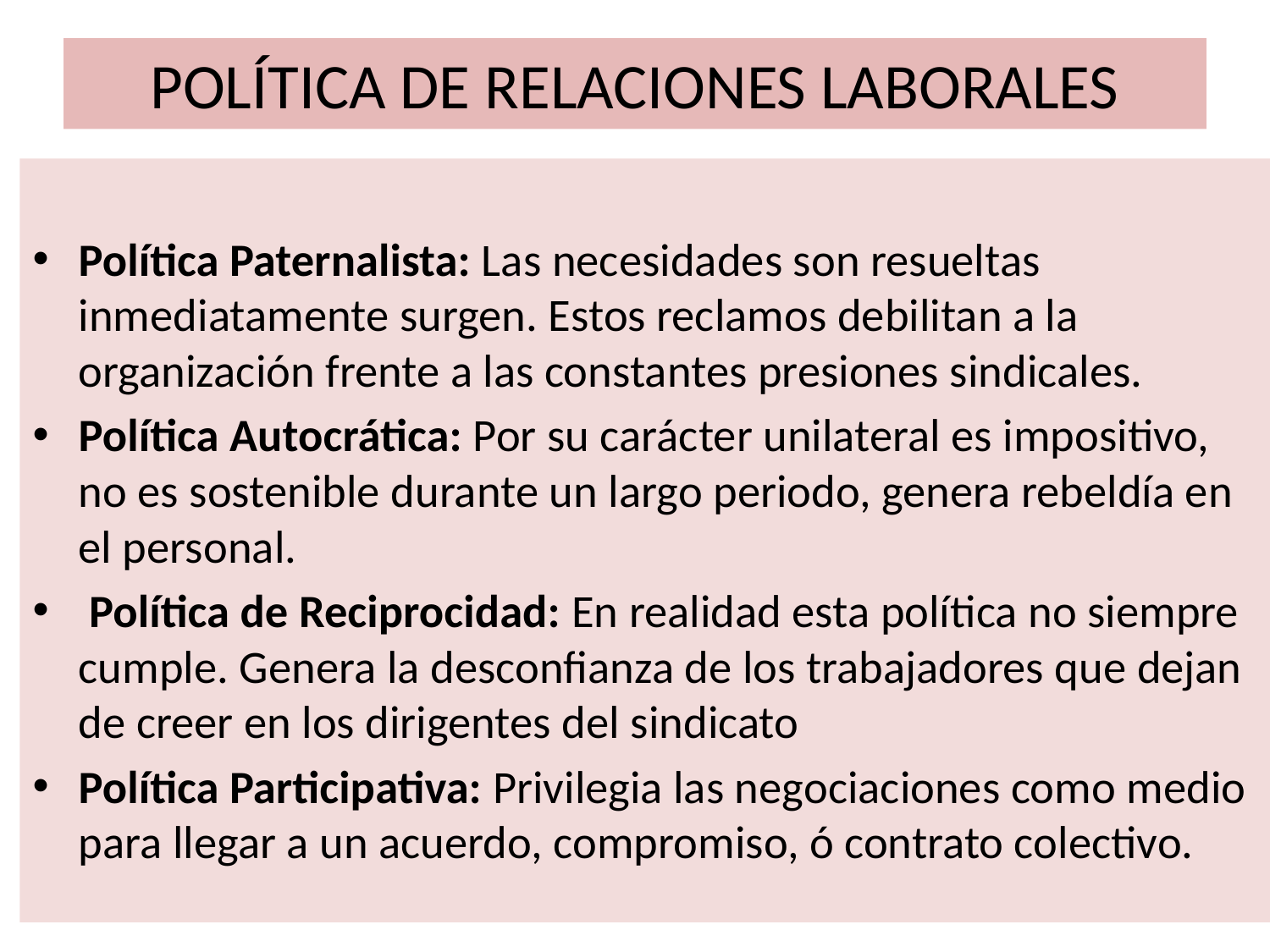

# POLÍTICA DE RELACIONES LABORALES

Política Paternalista: Las necesidades son resueltas inmediatamente surgen. Estos reclamos debilitan a la organización frente a las constantes presiones sindicales.
Política Autocrática: Por su carácter unilateral es impositivo, no es sostenible durante un largo periodo, genera rebeldía en el personal.
 Política de Reciprocidad: En realidad esta política no siempre cumple. Genera la desconfianza de los trabajadores que dejan de creer en los dirigentes del sindicato
Política Participativa: Privilegia las negociaciones como medio para llegar a un acuerdo, compromiso, ó contrato colectivo.